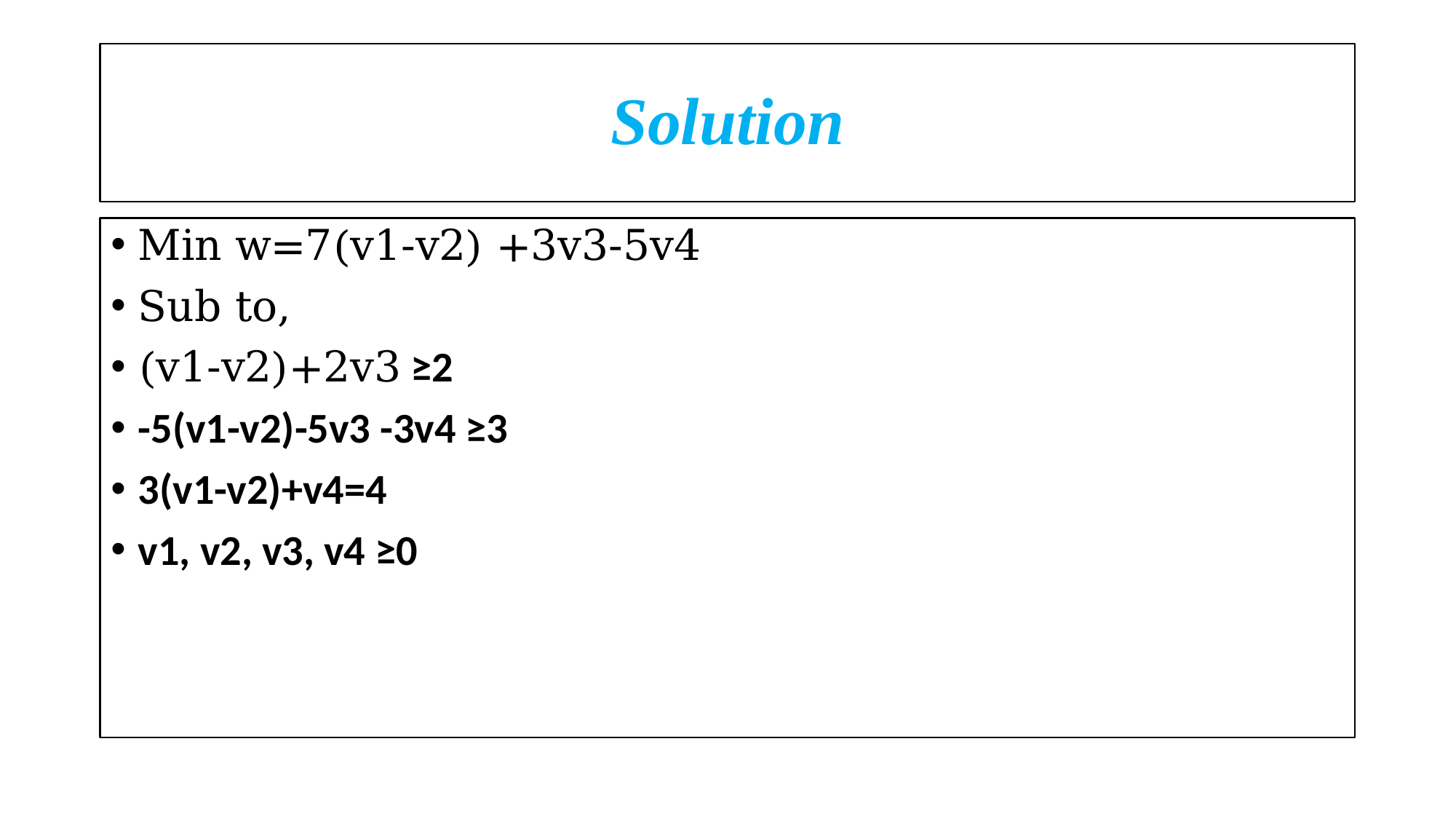

# Solution
Min w=7(v1-v2) +3v3-5v4
Sub to,
(v1-v2)+2v3 ≥2
-5(v1-v2)-5v3 -3v4 ≥3
3(v1-v2)+v4=4
v1, v2, v3, v4 ≥0